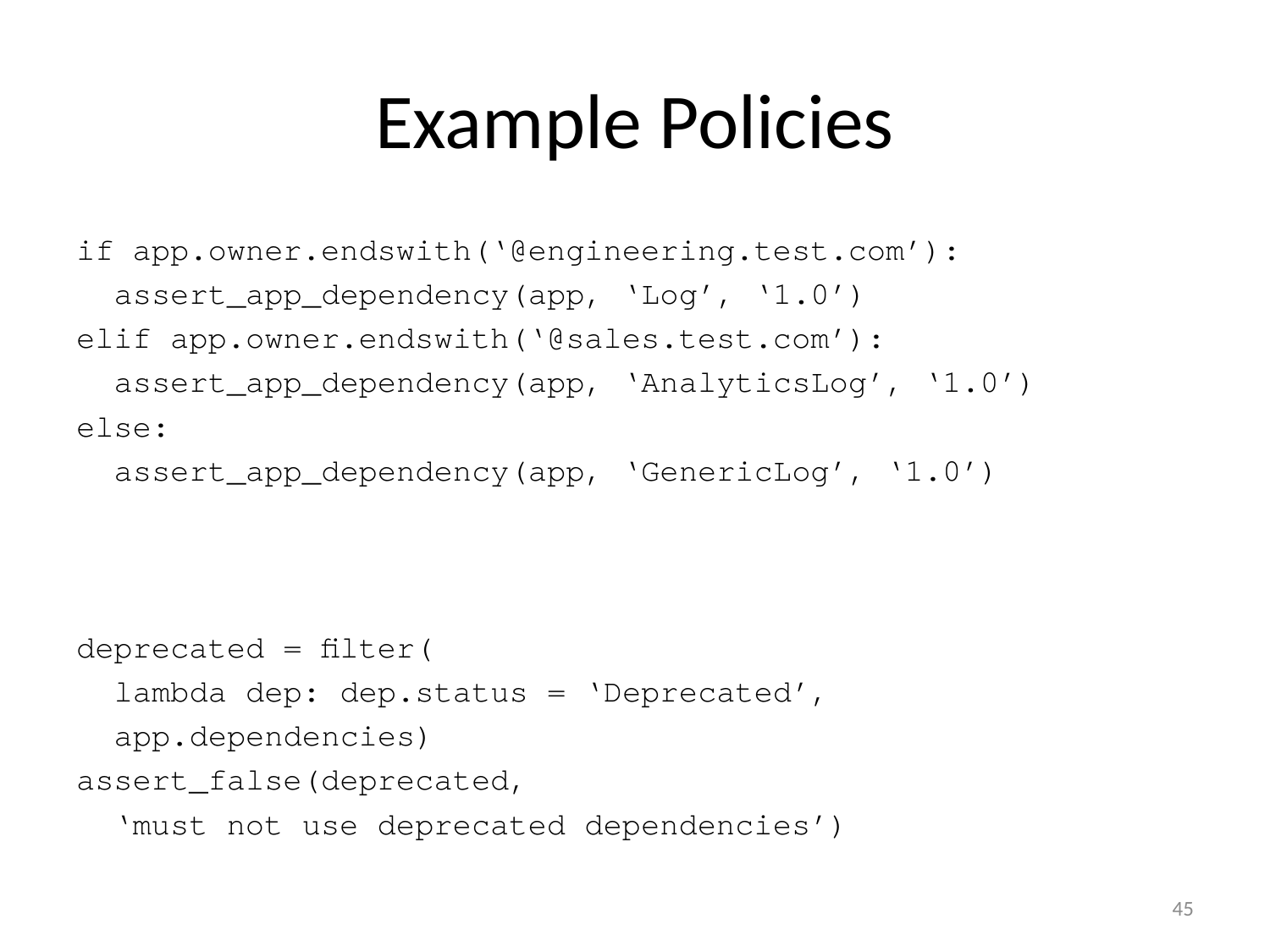

# Example Policies
if app.owner.endswith(‘@engineering.test.com’):
  assert_app_dependency(app, ‘Log’, ‘1.0’)
elif app.owner.endswith(‘@sales.test.com’):
  assert_app_dependency(app, ‘AnalyticsLog’, ‘1.0’)
else:
  assert_app_dependency(app, ‘GenericLog’, ‘1.0’)

deprecated = filter(
  lambda dep: dep.status = ‘Deprecated’,
  app.dependencies)
assert_false(deprecated,
  ‘must not use deprecated dependencies’)

45